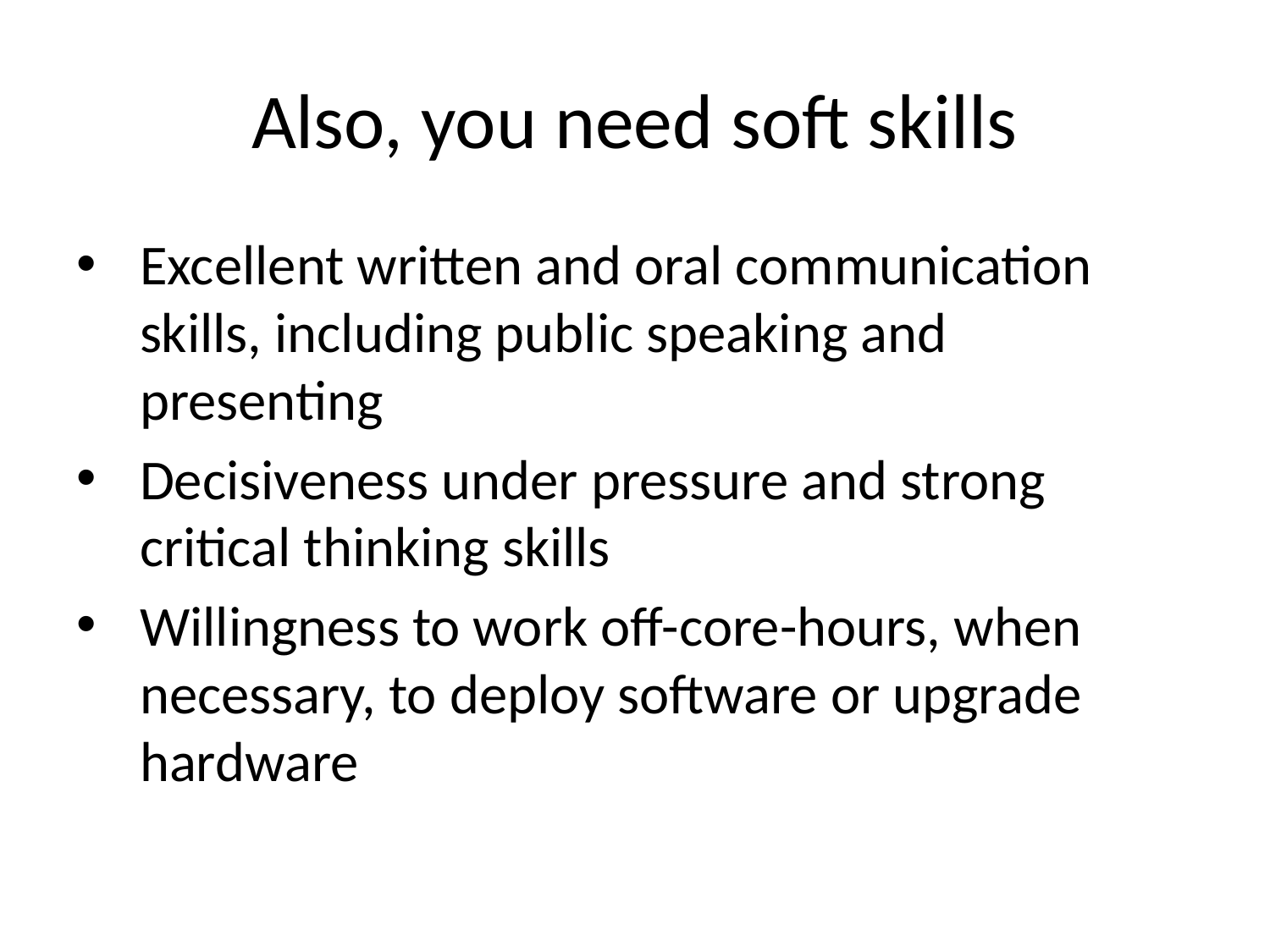

# Also, you need soft skills
Excellent written and oral communication skills, including public speaking and presenting
Decisiveness under pressure and strong critical thinking skills
Willingness to work off-core-hours, when necessary, to deploy software or upgrade hardware